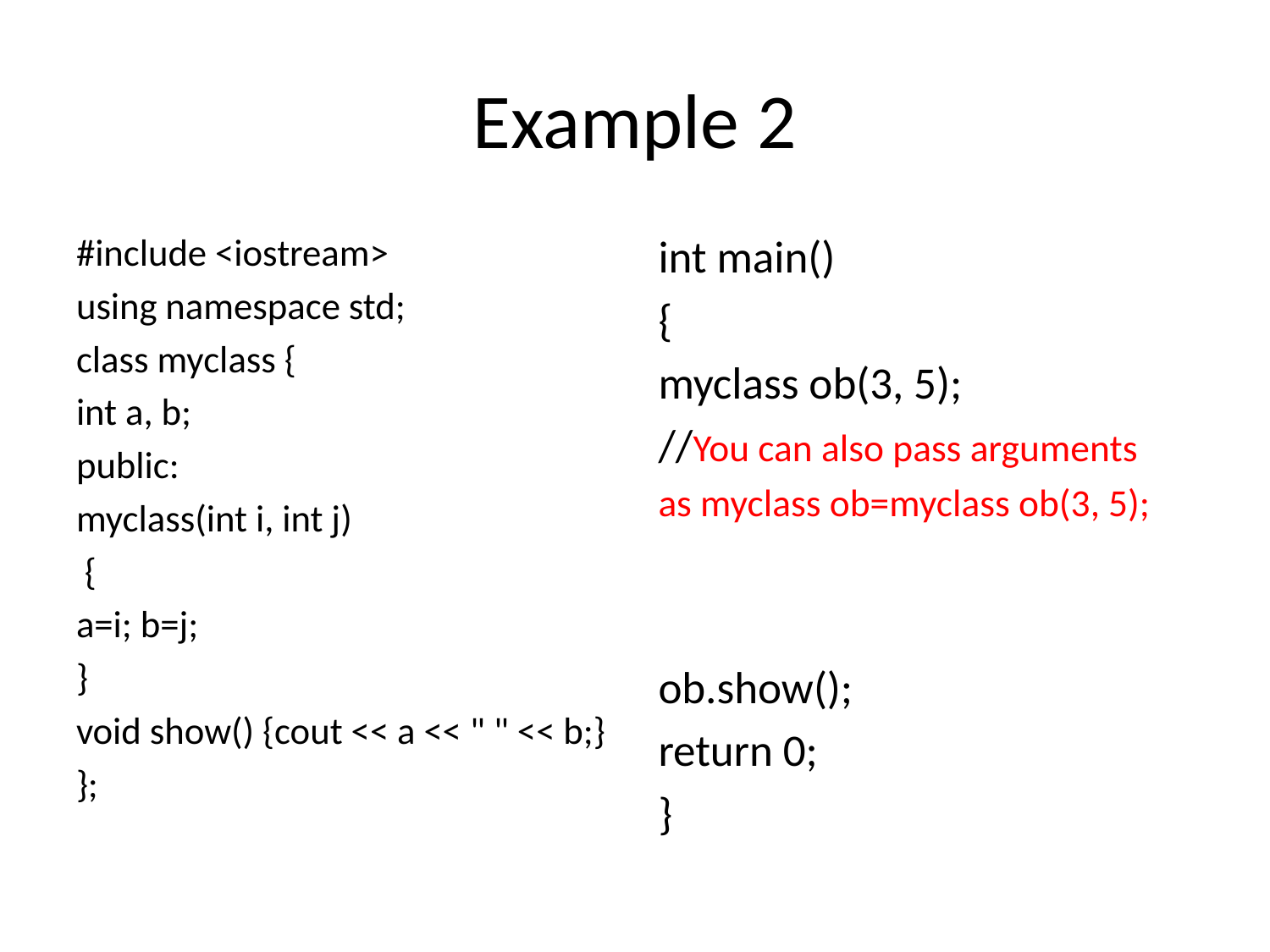

# Example 2
#include <iostream>
using namespace std;
class myclass {
int a, b;
public:
myclass(int i, int j)
 {
a=i; b=j;
}
void show() {cout << a << " " << b;}
};
int main()
{
myclass ob(3, 5);
//You can also pass arguments
as myclass ob=myclass ob(3, 5);

ob.show();
return 0;
}